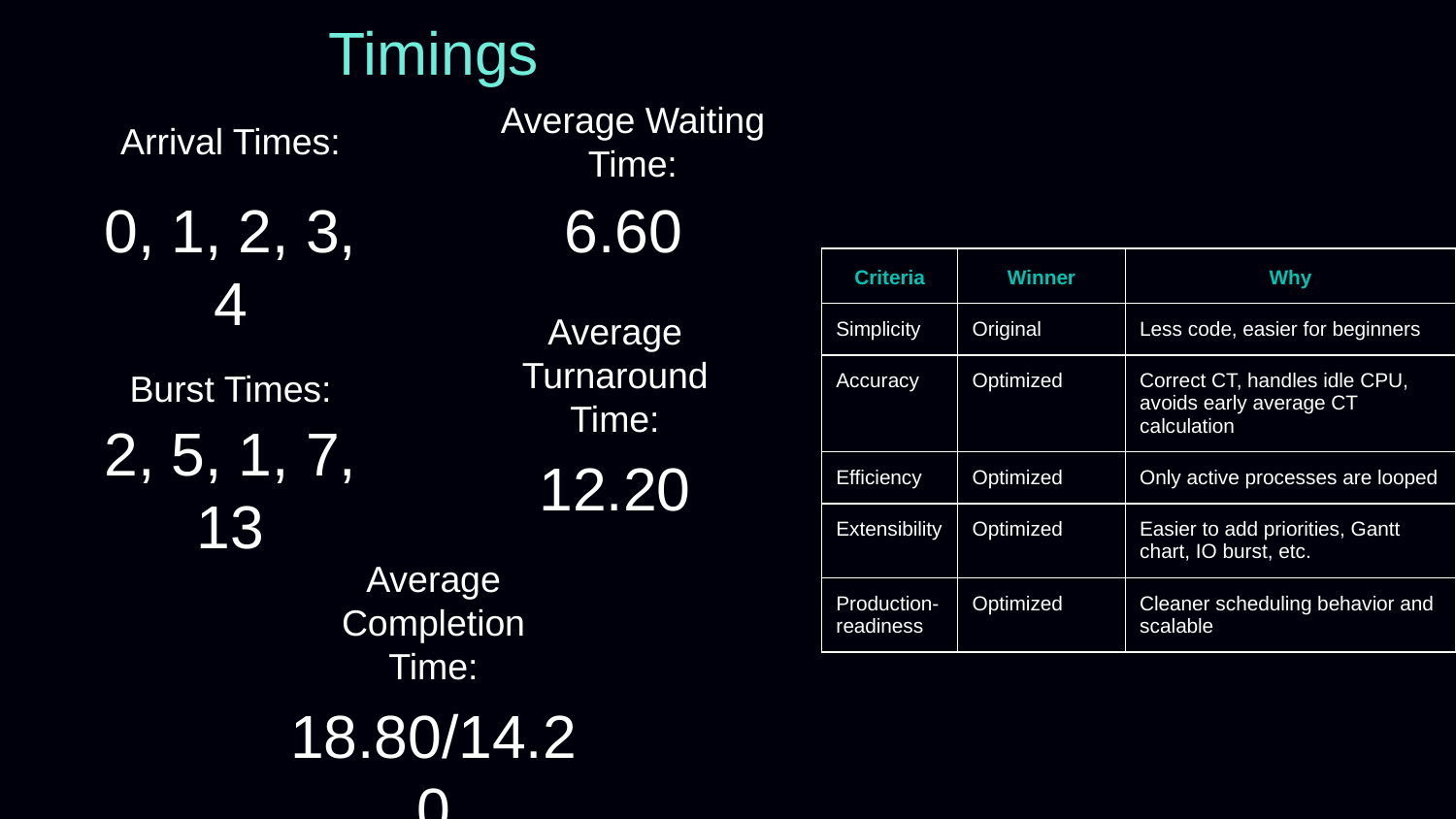

# Timings
Arrival Times:
Average Waiting Time:
0, 1, 2, 3, 4
6.60
| Criteria | Winner | Why |
| --- | --- | --- |
| Simplicity | Original | Less code, easier for beginners |
| Accuracy | Optimized | Correct CT, handles idle CPU, avoids early average CT calculation |
| Efficiency | Optimized | Only active processes are looped |
| Extensibility | Optimized | Easier to add priorities, Gantt chart, IO burst, etc. |
| Production-readiness | Optimized | Cleaner scheduling behavior and scalable |
Average Turnaround Time:
Burst Times:
2, 5, 1, 7, 13
12.20
Average Completion Time:
18.80/14.20